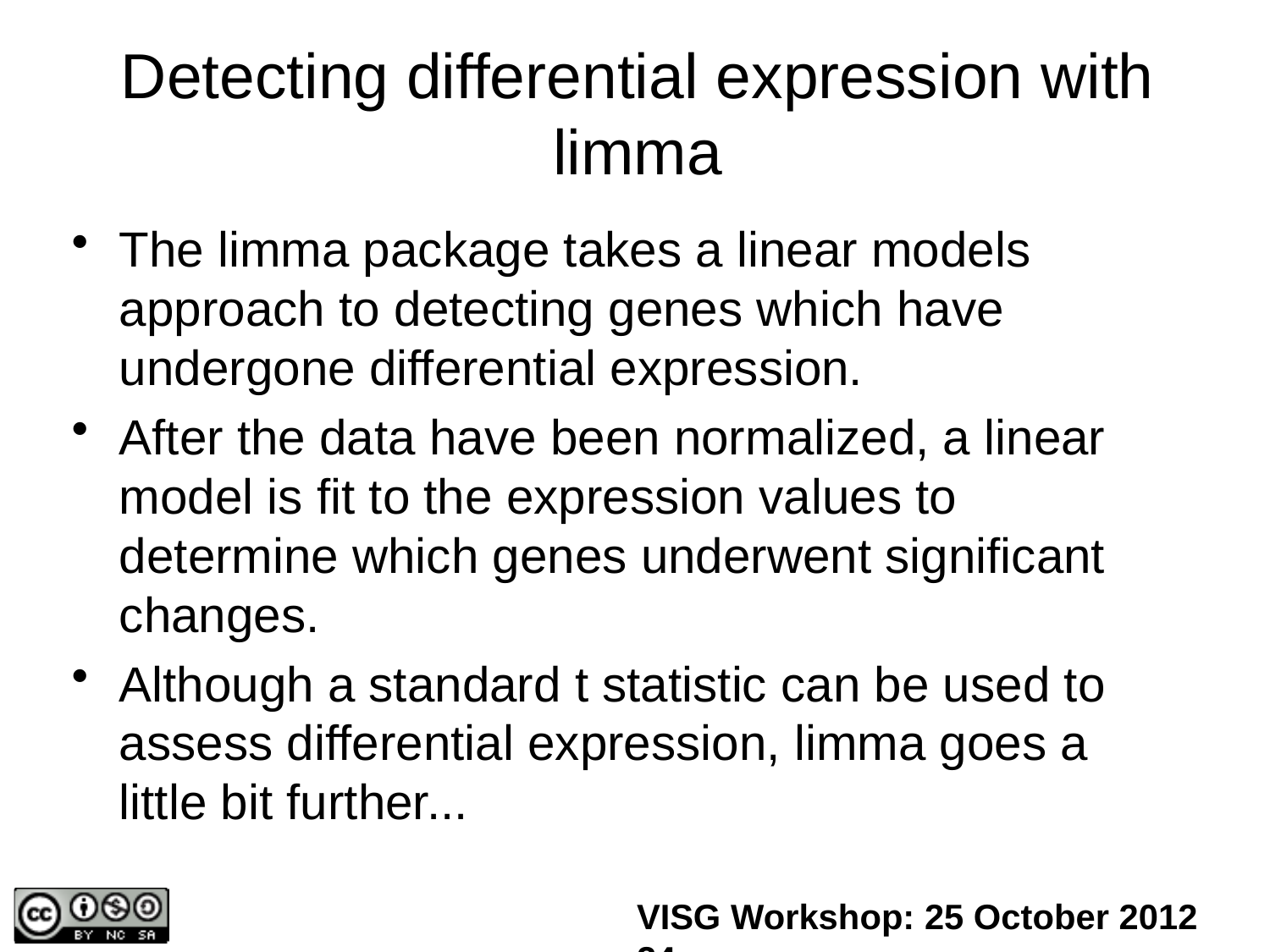

# Detecting differential expression with limma
The limma package takes a linear models approach to detecting genes which have undergone differential expression.
After the data have been normalized, a linear model is fit to the expression values to determine which genes underwent significant changes.
Although a standard t statistic can be used to assess differential expression, limma goes a little bit further...